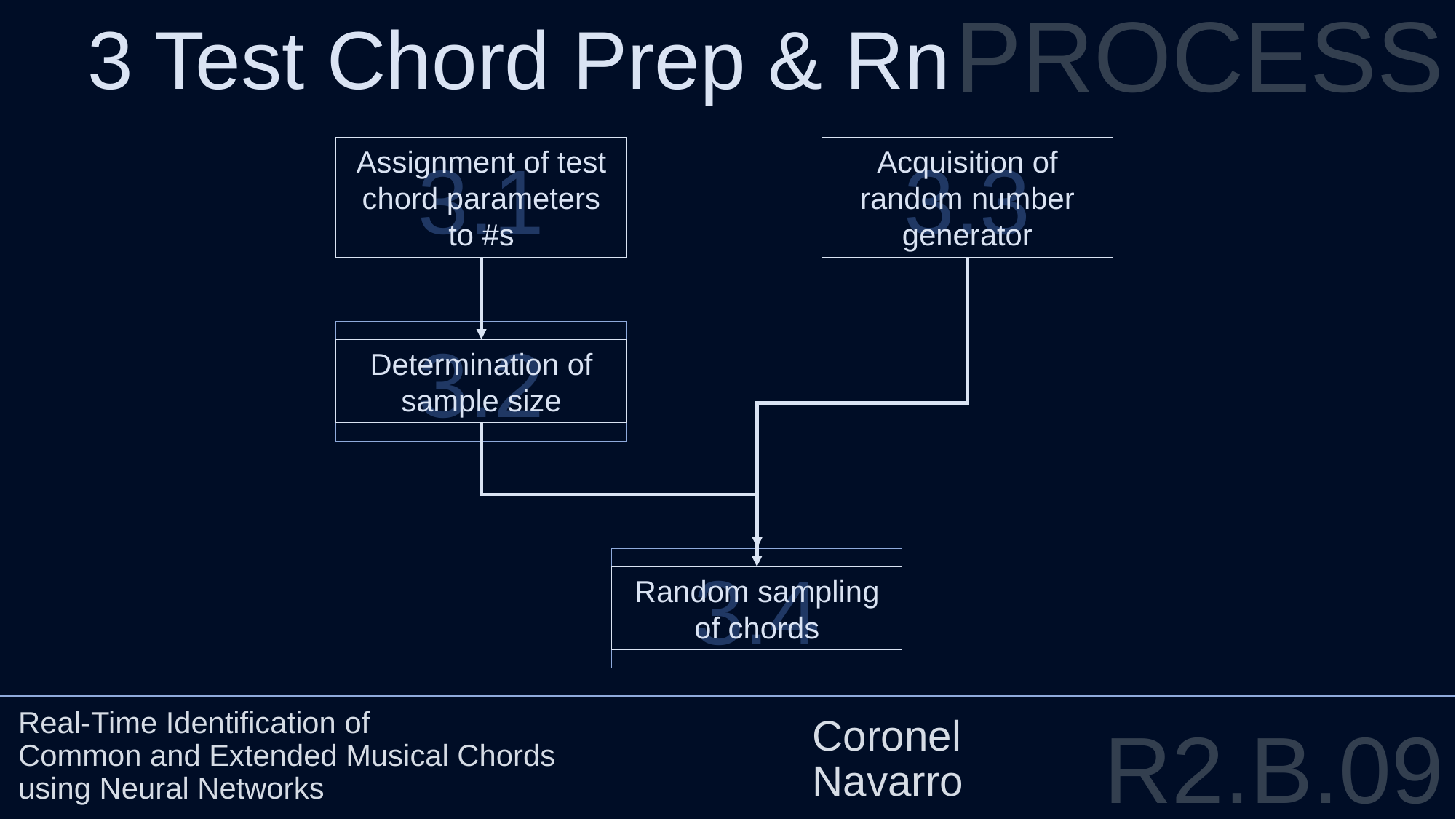

PROCESS
3 Test Chord Prep & Rn
3.1
Assignment of test chord parameters to #s
3.3
Acquisition of random number generator
Determination of sample size
3.2
# Real-Time Identification of Common and Extended Musical Chords using Neural Networks
Coronel
Navarro
3.4
Random sampling of chords
R2.B.09